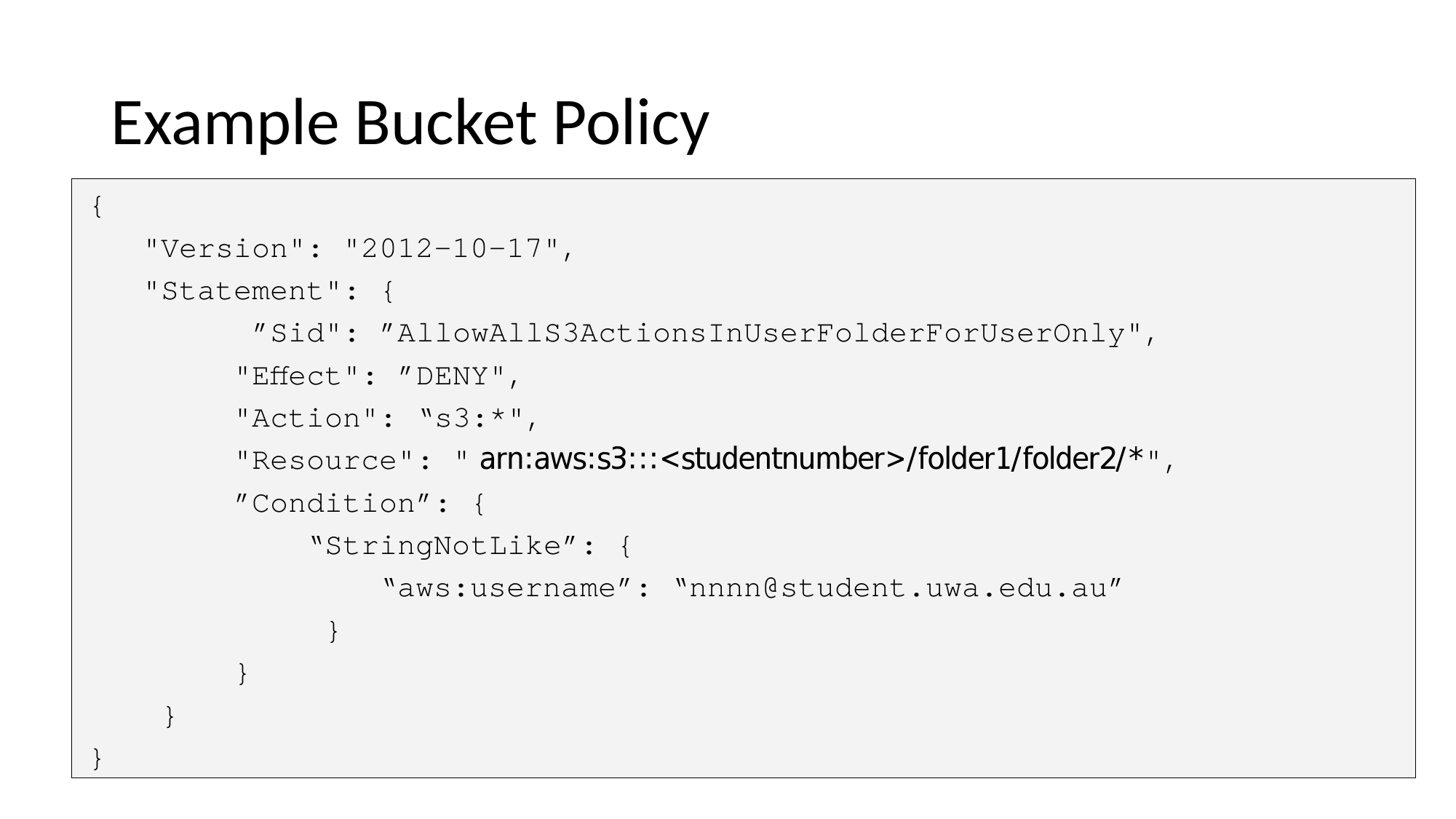

# Example Bucket Policy
{
   "Version": "2012-10-17",
   "Statement": {
	   ”Sid": ”AllowAllS3ActionsInUserFolderForUserOnly",
        "Effect": ”DENY",
        "Action": “s3:*",
        "Resource": " arn:aws:s3:::<studentnumber>/folder1/folder2/*",
        ”Condition”: {
            “StringNotLike”: {
                “aws:username”: “nnnn@student.uwa.edu.au”
             }
        }
    }
}